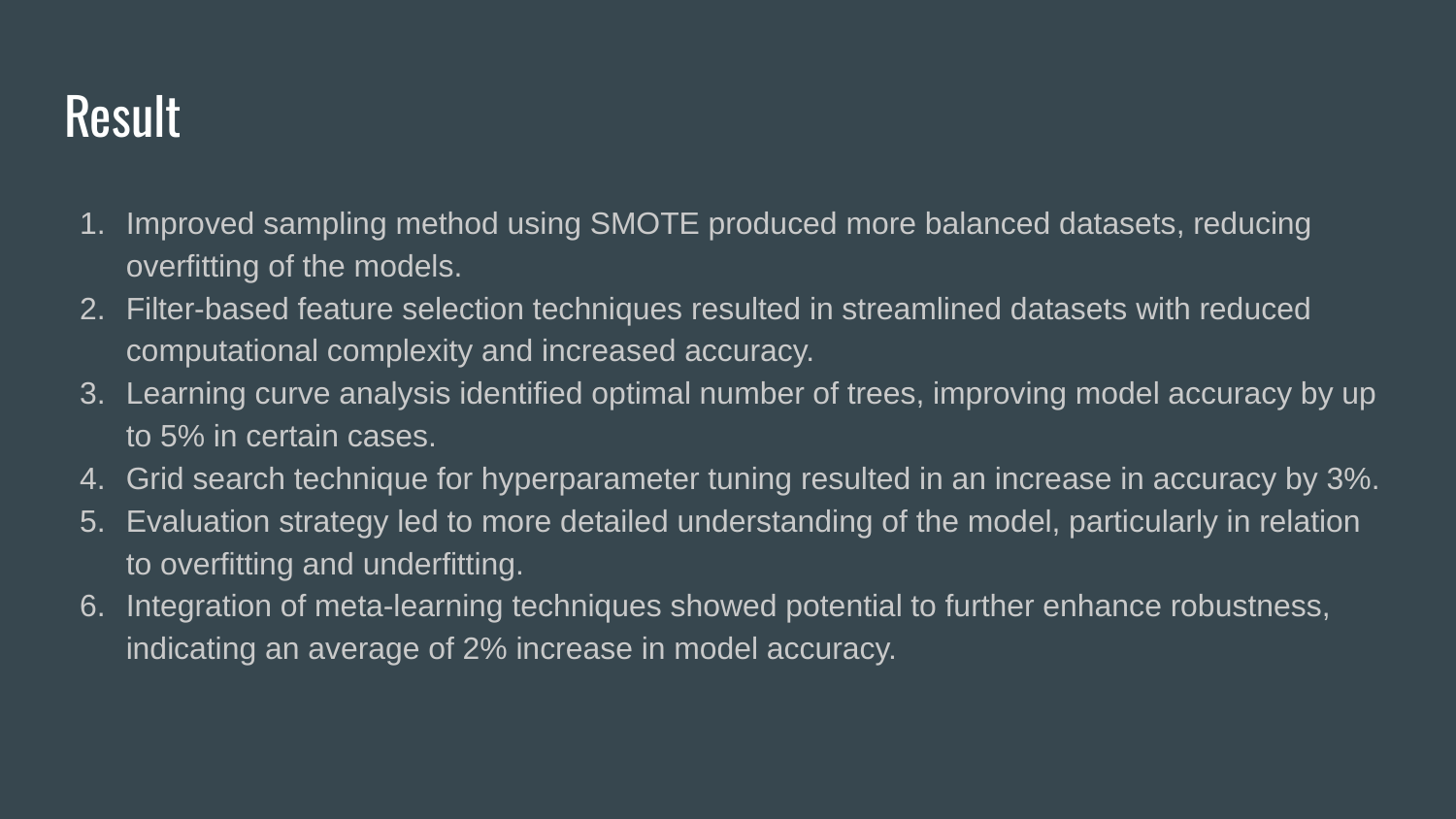

# Result
Improved sampling method using SMOTE produced more balanced datasets, reducing overfitting of the models.
Filter-based feature selection techniques resulted in streamlined datasets with reduced computational complexity and increased accuracy.
Learning curve analysis identified optimal number of trees, improving model accuracy by up to 5% in certain cases.
Grid search technique for hyperparameter tuning resulted in an increase in accuracy by 3%.
Evaluation strategy led to more detailed understanding of the model, particularly in relation to overfitting and underfitting.
Integration of meta-learning techniques showed potential to further enhance robustness, indicating an average of 2% increase in model accuracy.